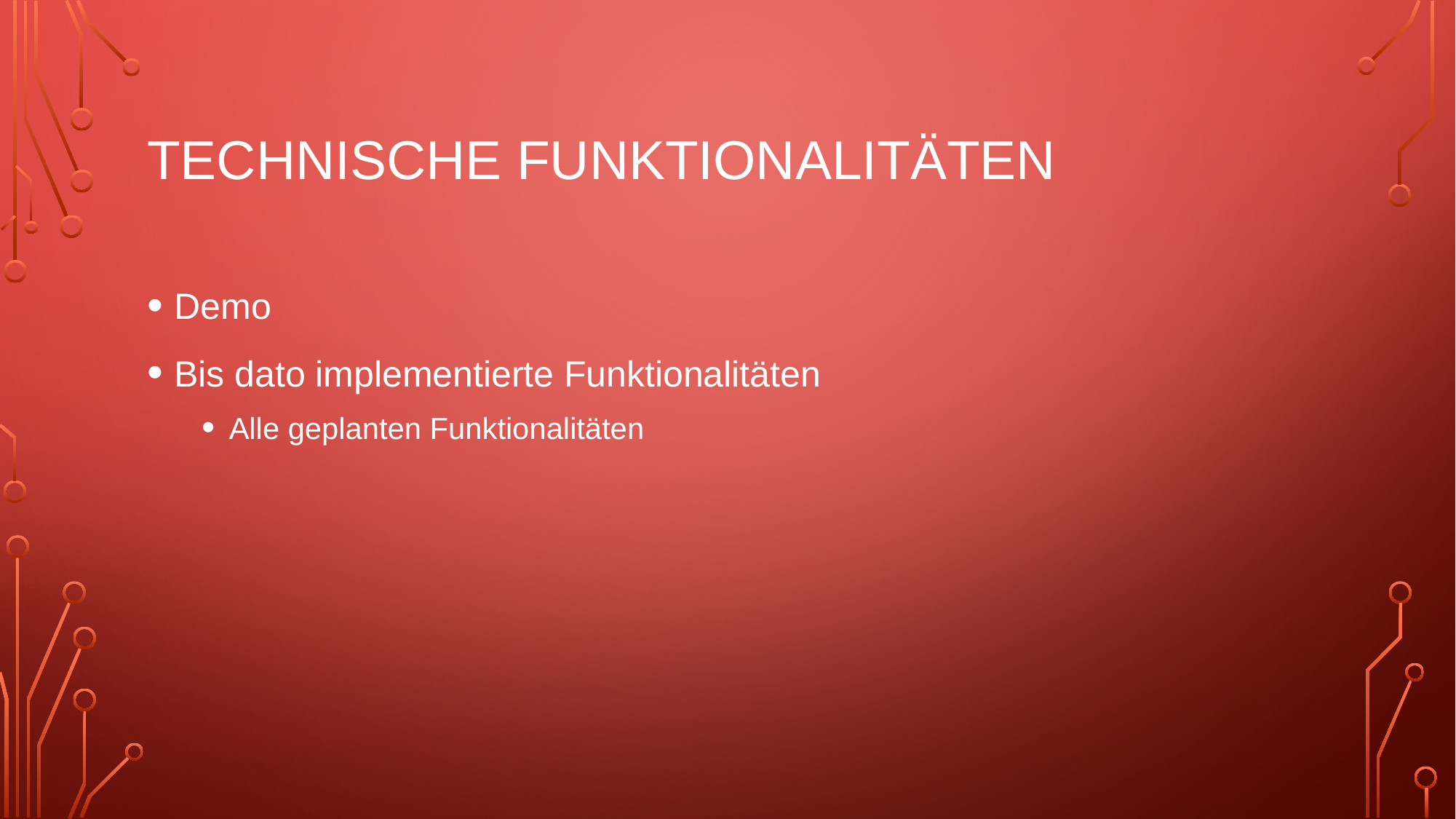

# Technische Funktionalitäten
Demo
Bis dato implementierte Funktionalitäten
Alle geplanten Funktionalitäten